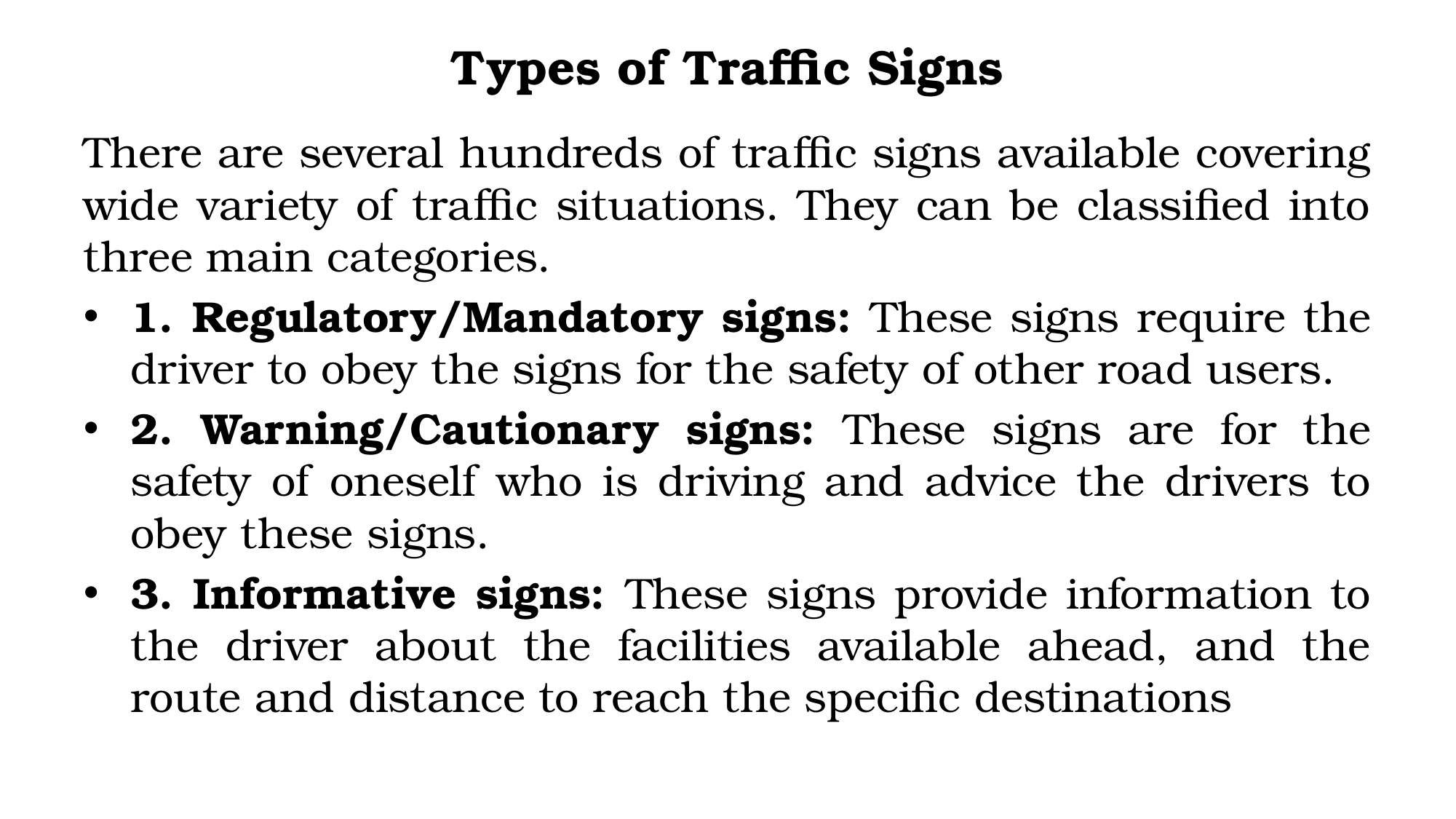

# Types of Traffic Signs
There are several hundreds of traffic signs available covering wide variety of traffic situations. They can be classified into three main categories.
1. Regulatory/Mandatory signs: These signs require the driver to obey the signs for the safety of other road users.
2. Warning/Cautionary signs: These signs are for the safety of oneself who is driving and advice the drivers to obey these signs.
3. Informative signs: These signs provide information to the driver about the facilities available ahead, and the route and distance to reach the specific destinations